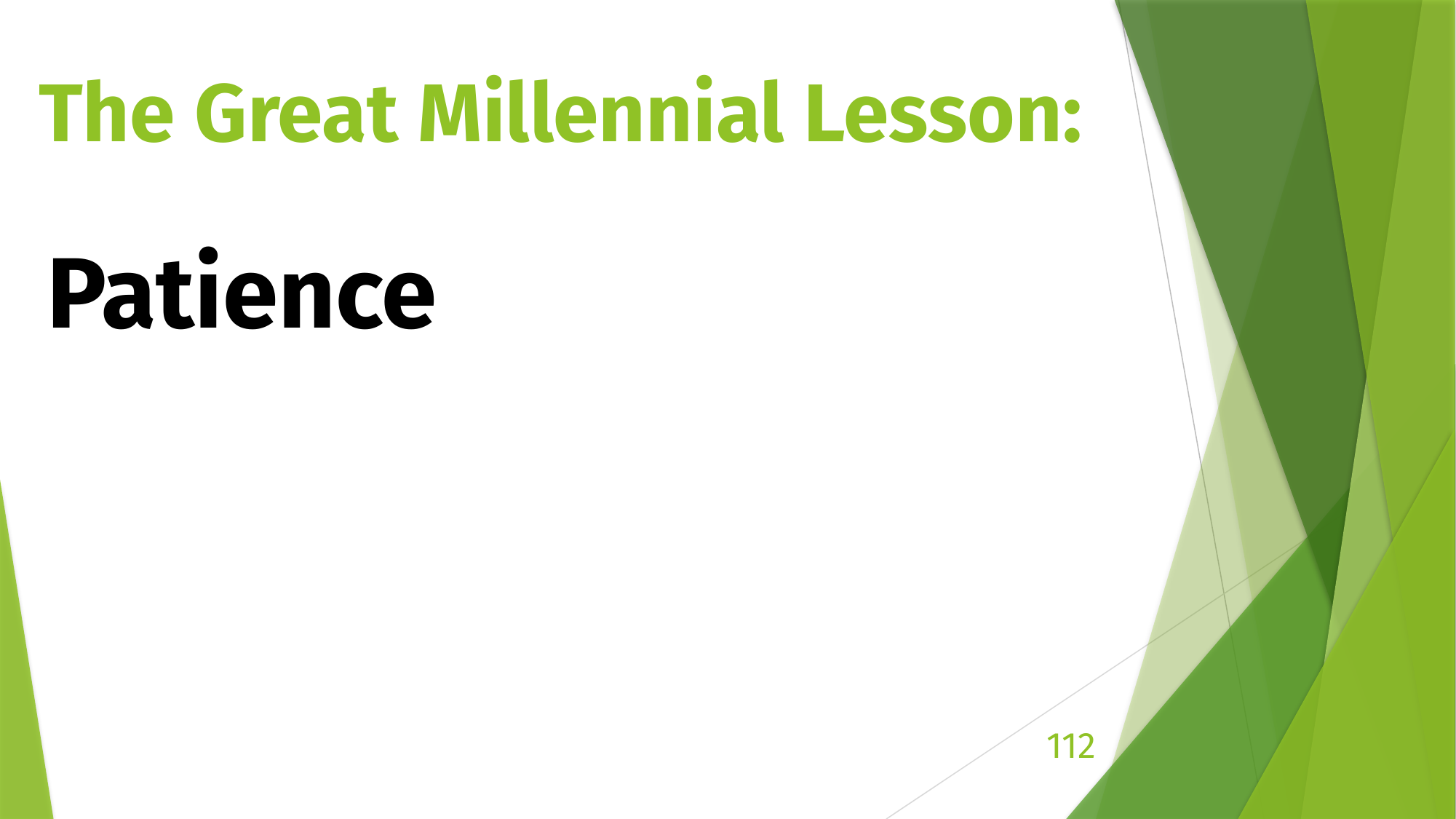

# The Great Millennial Lesson:
Patience
112